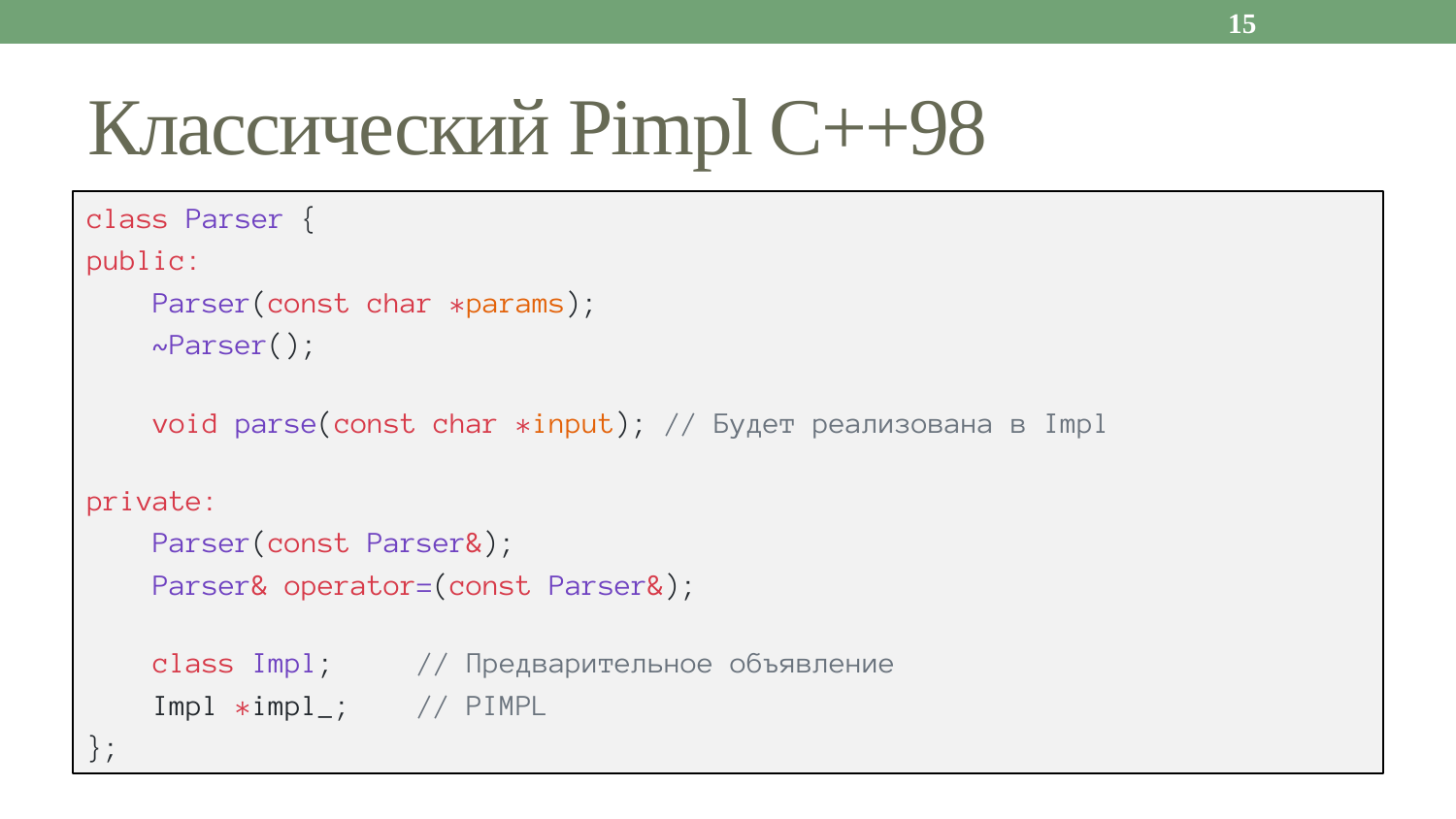

15
# Классический Pimpl C++98
class Parser {
public:
    Parser(const char *params);
    ~Parser();
    void parse(const char *input); // Будет реализована в Impl
private:
    Parser(const Parser&);
    Parser& operator=(const Parser&);
    class Impl;     // Предварительное объявление
    Impl *impl_;    // PIMPL
};